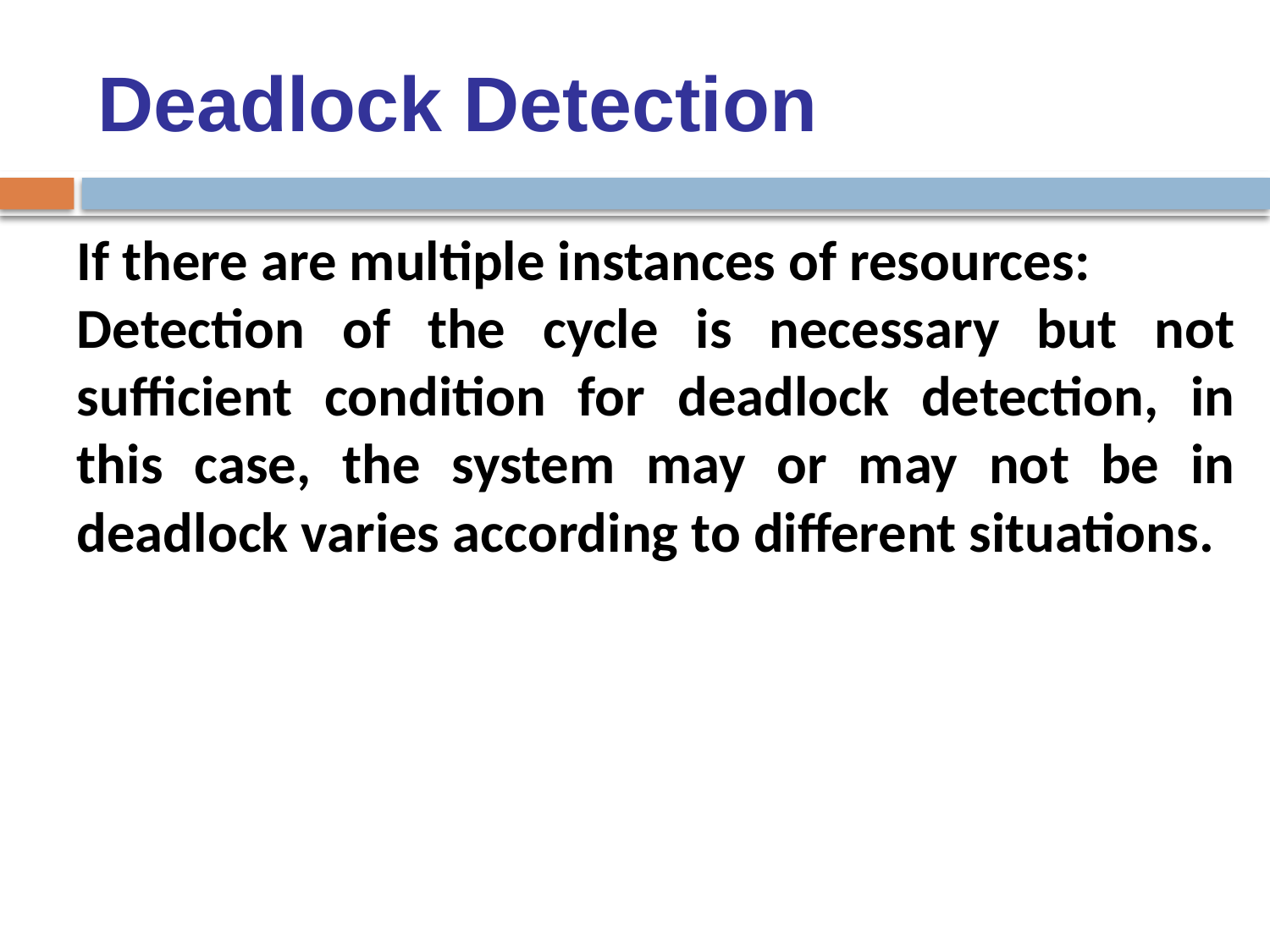

# Deadlock Detection
If there are multiple instances of resources:
Detection of the cycle is necessary but not sufficient condition for deadlock detection, in this case, the system may or may not be in deadlock varies according to different situations.